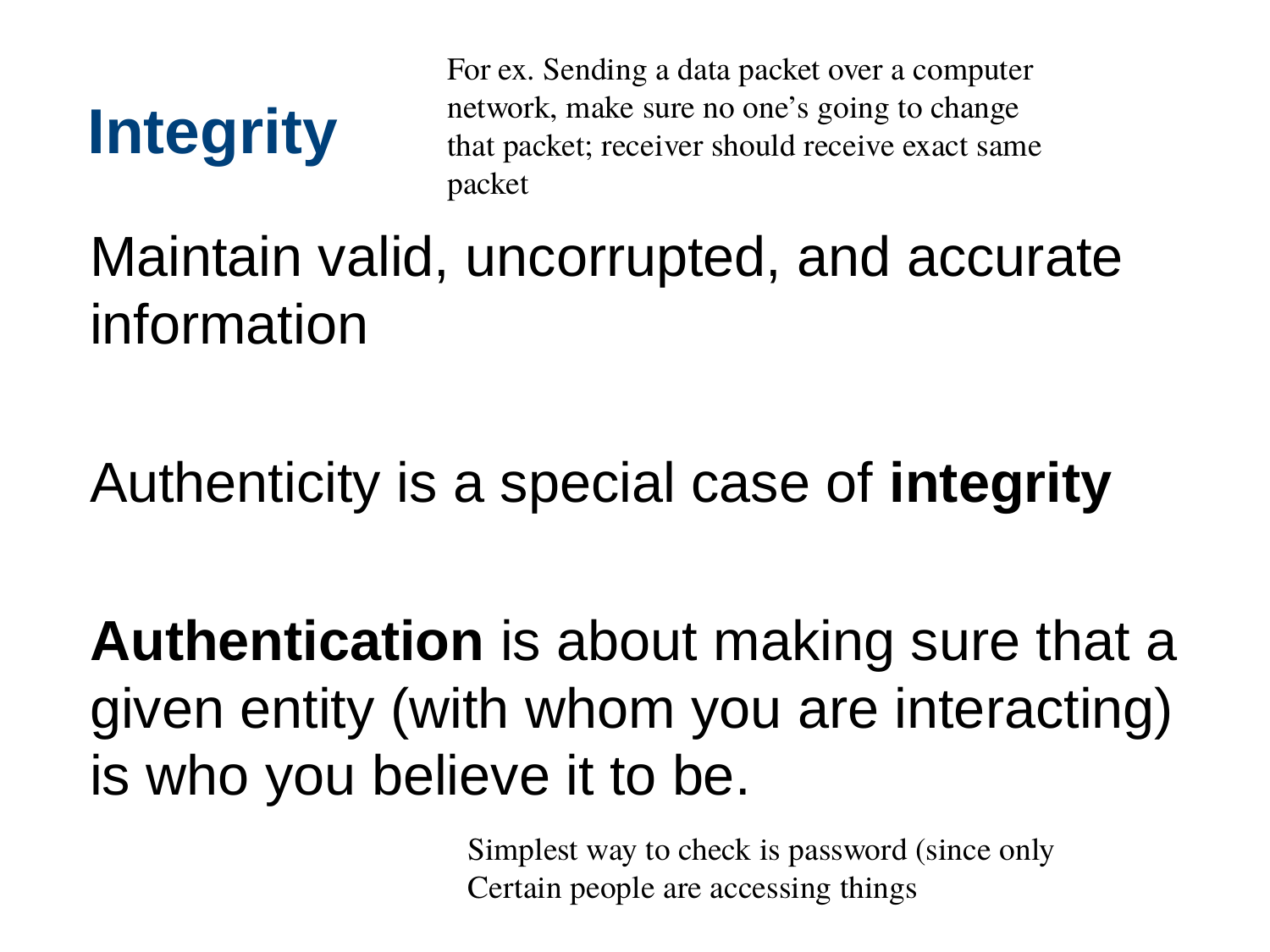

# Integrity
For ex. Sending a data packet over a computer
network, make sure no one’s going to change
that packet; receiver should receive exact same
packet
Maintain valid, uncorrupted, and accurate information

Authenticity is a special case of integrity

Authentication is about making sure that a given entity (with whom you are interacting) is who you believe it to be.
Simplest way to check is password (since only
Certain people are accessing things